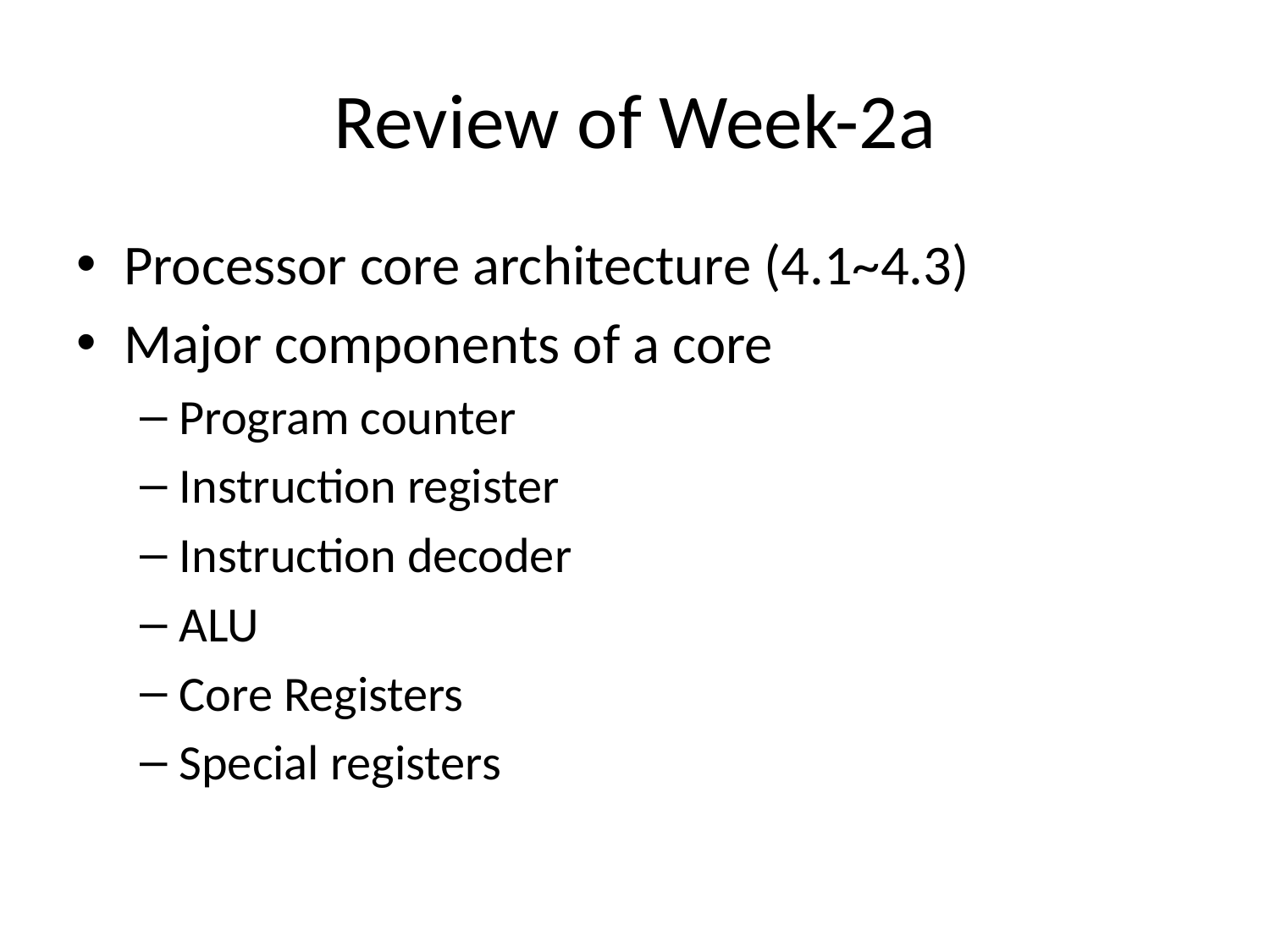

# Review of Week-2a
Processor core architecture (4.1~4.3)
Major components of a core
Program counter
Instruction register
Instruction decoder
ALU
Core Registers
Special registers